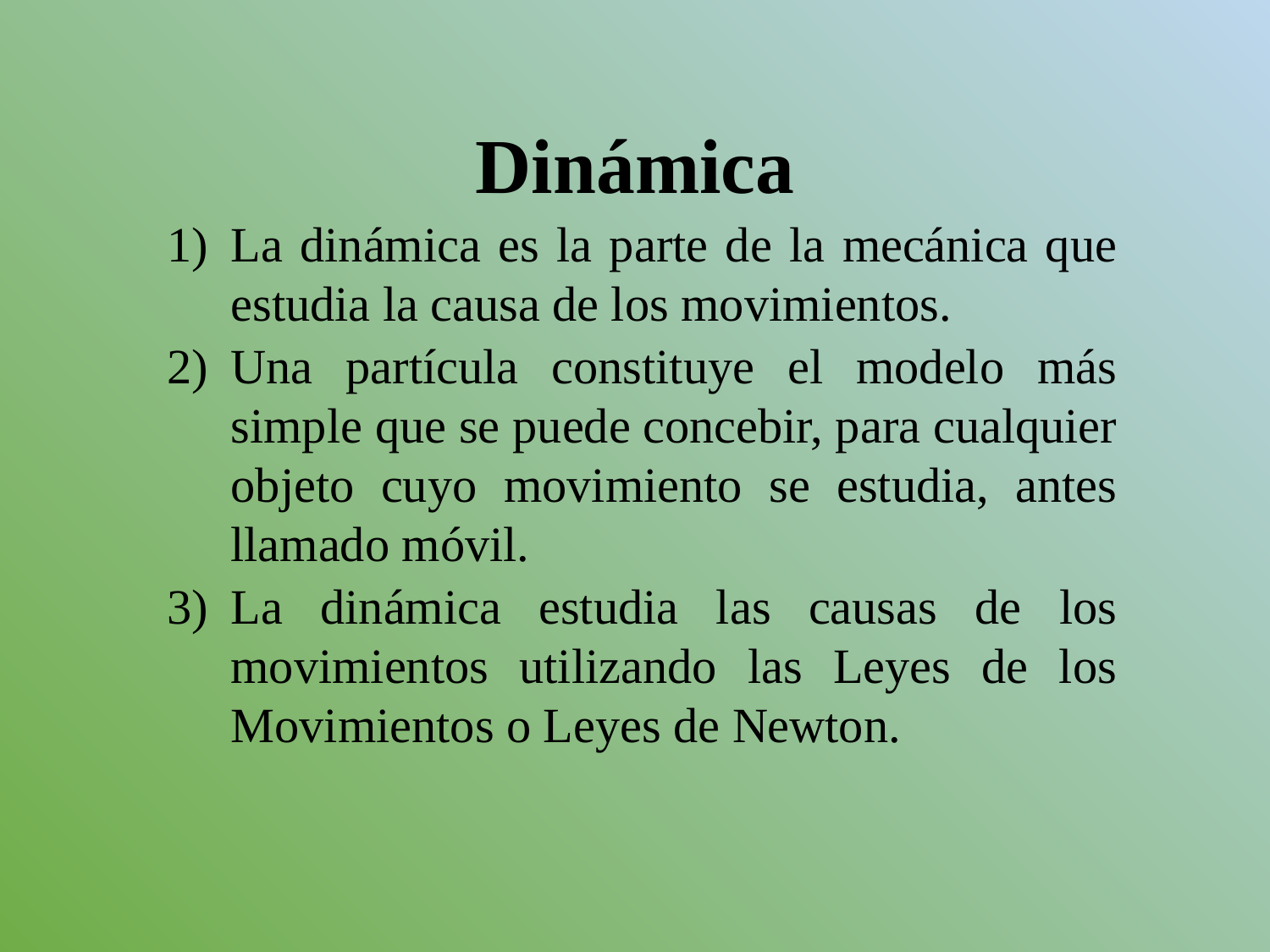

Dinámica
La dinámica es la parte de la mecánica que estudia la causa de los movimientos.
Una partícula constituye el modelo más simple que se puede concebir, para cualquier objeto cuyo movimiento se estudia, antes llamado móvil.
La dinámica estudia las causas de los movimientos utilizando las Leyes de los Movimientos o Leyes de Newton.